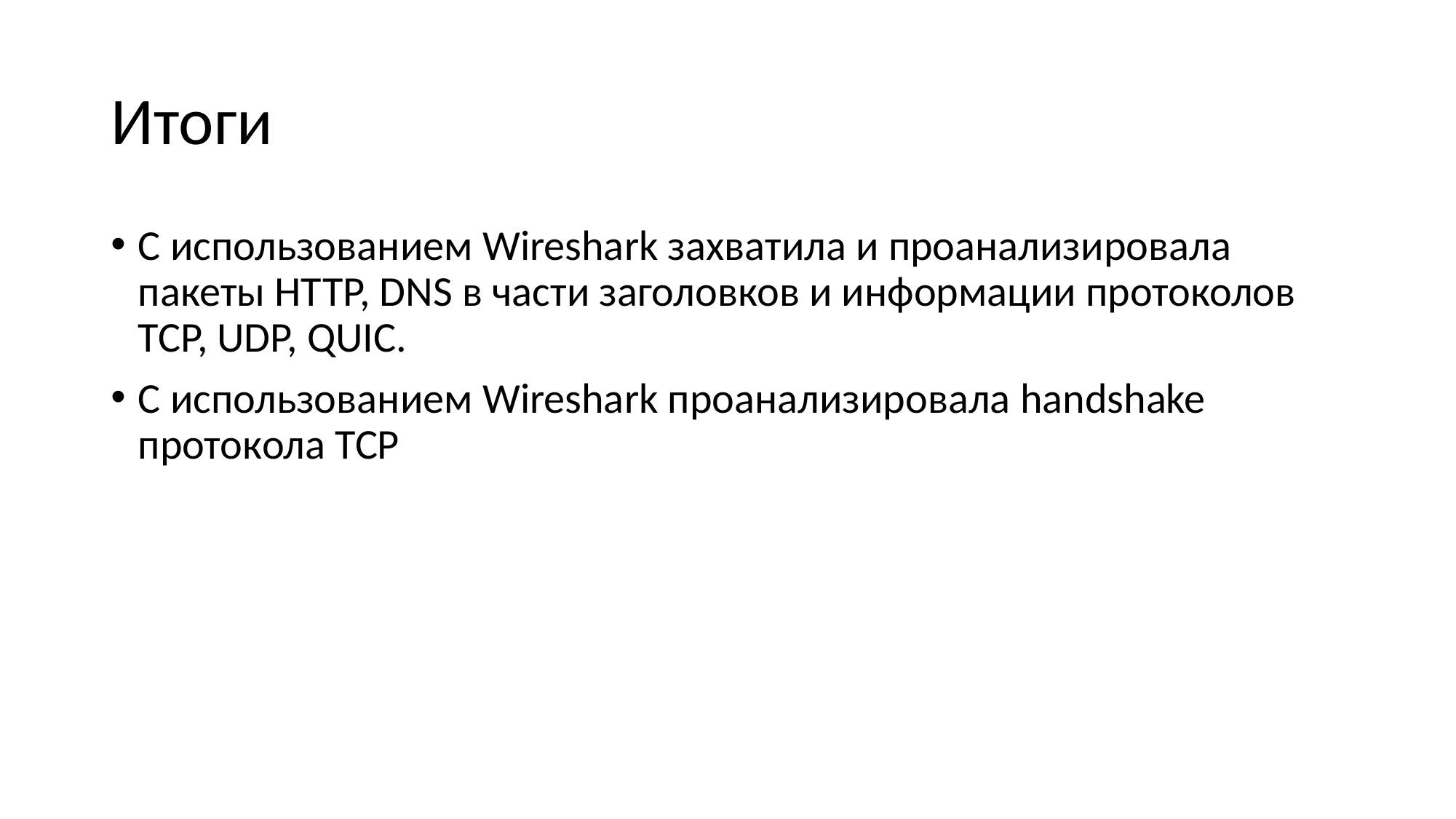

# Итоги
С использованием Wireshark захватила и проанализировала пакеты HTTP, DNS в части заголовков и информации протоколов TCP, UDP, QUIC.
С использованием Wireshark проанализировала handshake протокола TCP